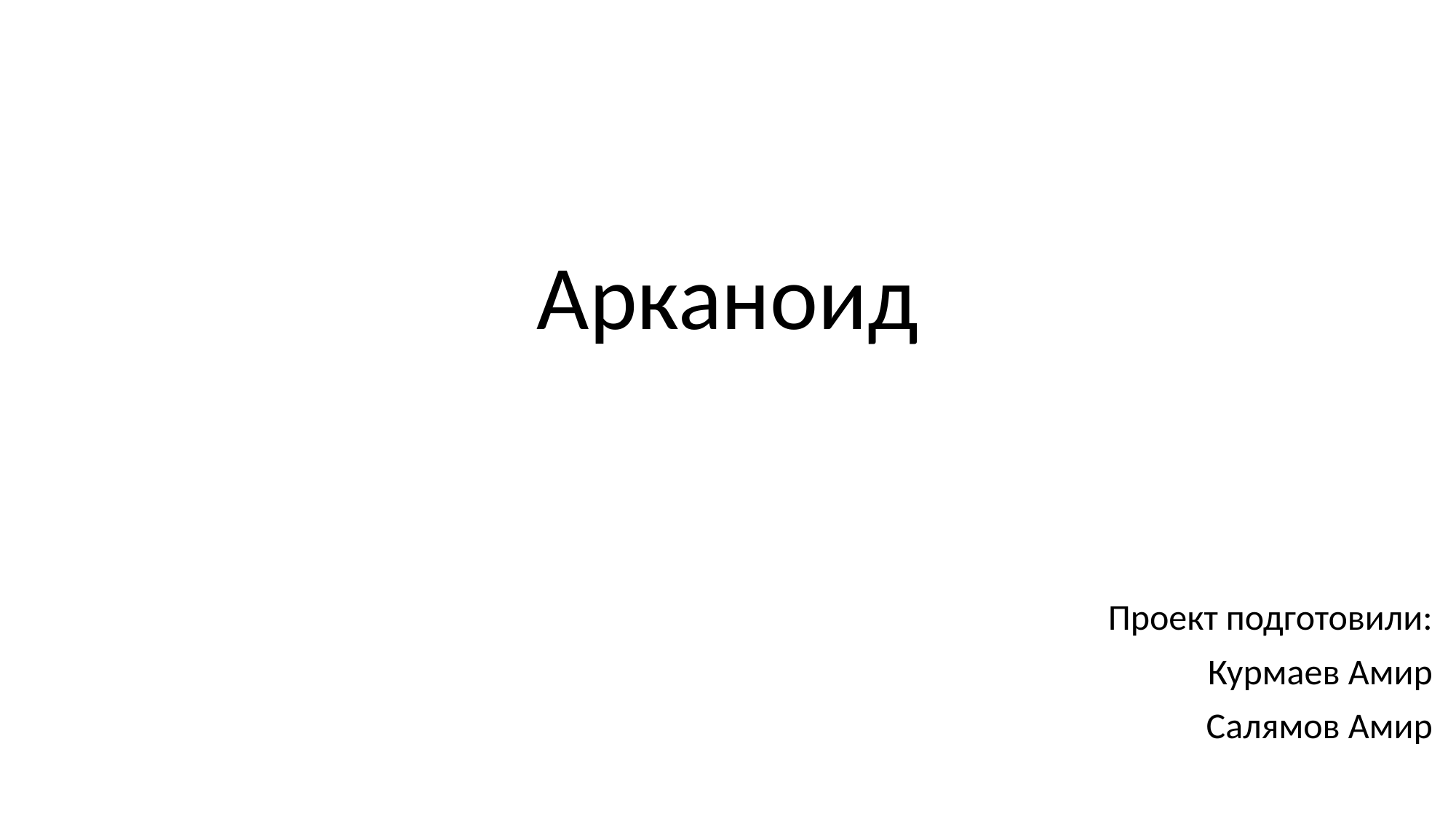

# Арканоид
Проект подготовили:
Курмаев Амир
Салямов Амир